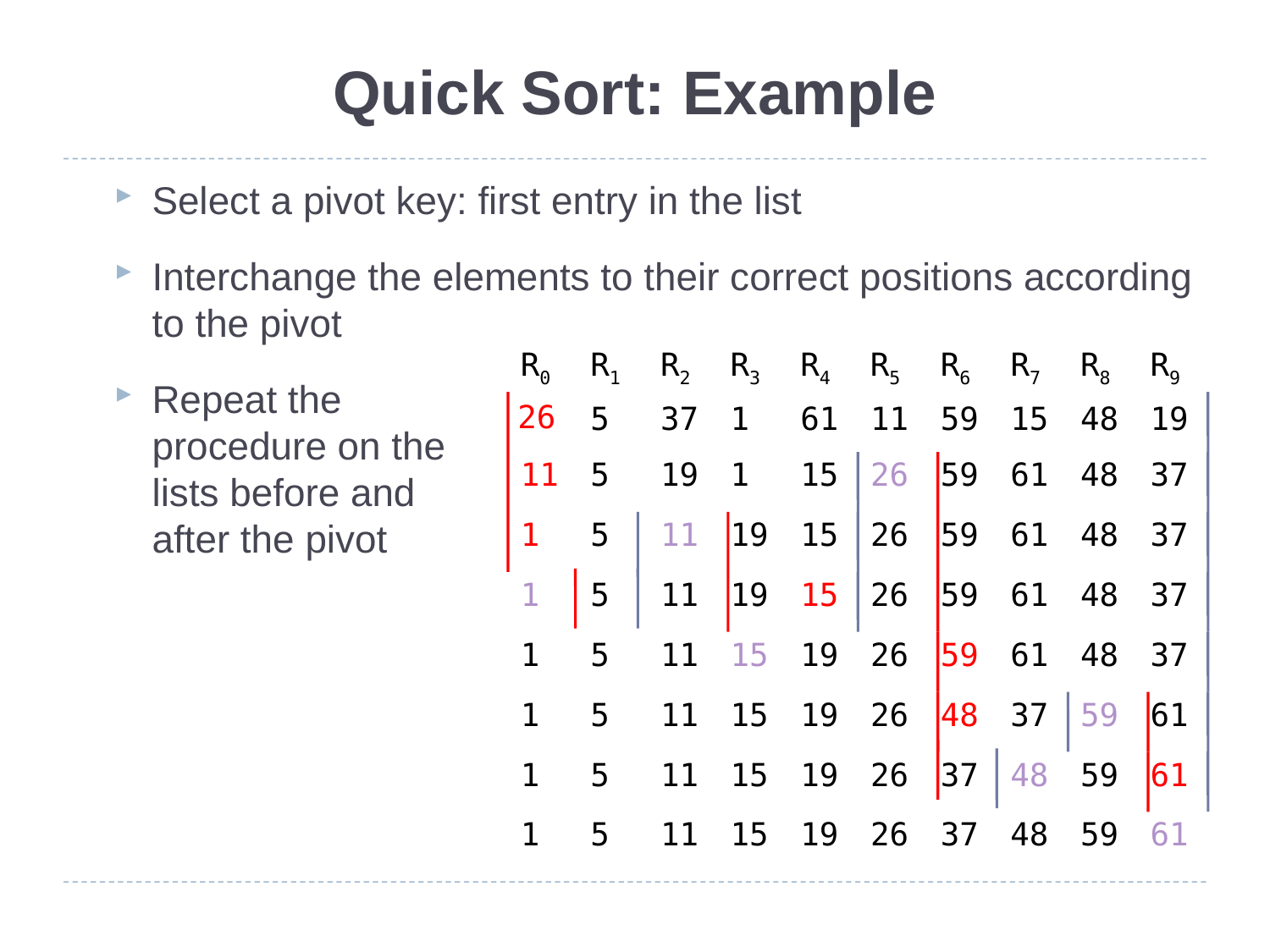

# Quick Sort: Example
Select a pivot key: first entry in the list
Interchange the elements to their correct positions according to the pivot
Repeat the
procedure on the
lists before and
after the pivot
R0
R1
R2
R3
R4
R5
R6
R7
R8
R9
26
5
37
1
61
11
59
15
48
19

11
5
19
1
15
26
59
61
48
37

1
5
11
19
15
26
59
61
48
37

1
5
11
19
15
26
59
61
48
37

1
5
11
15
19
26
59
61
48
37

1
5
11
15
19
26
48
37
59
61

1
5
11
15
19
26
37
48
59
61

1
5
11
15
19
26
37
48
59
61